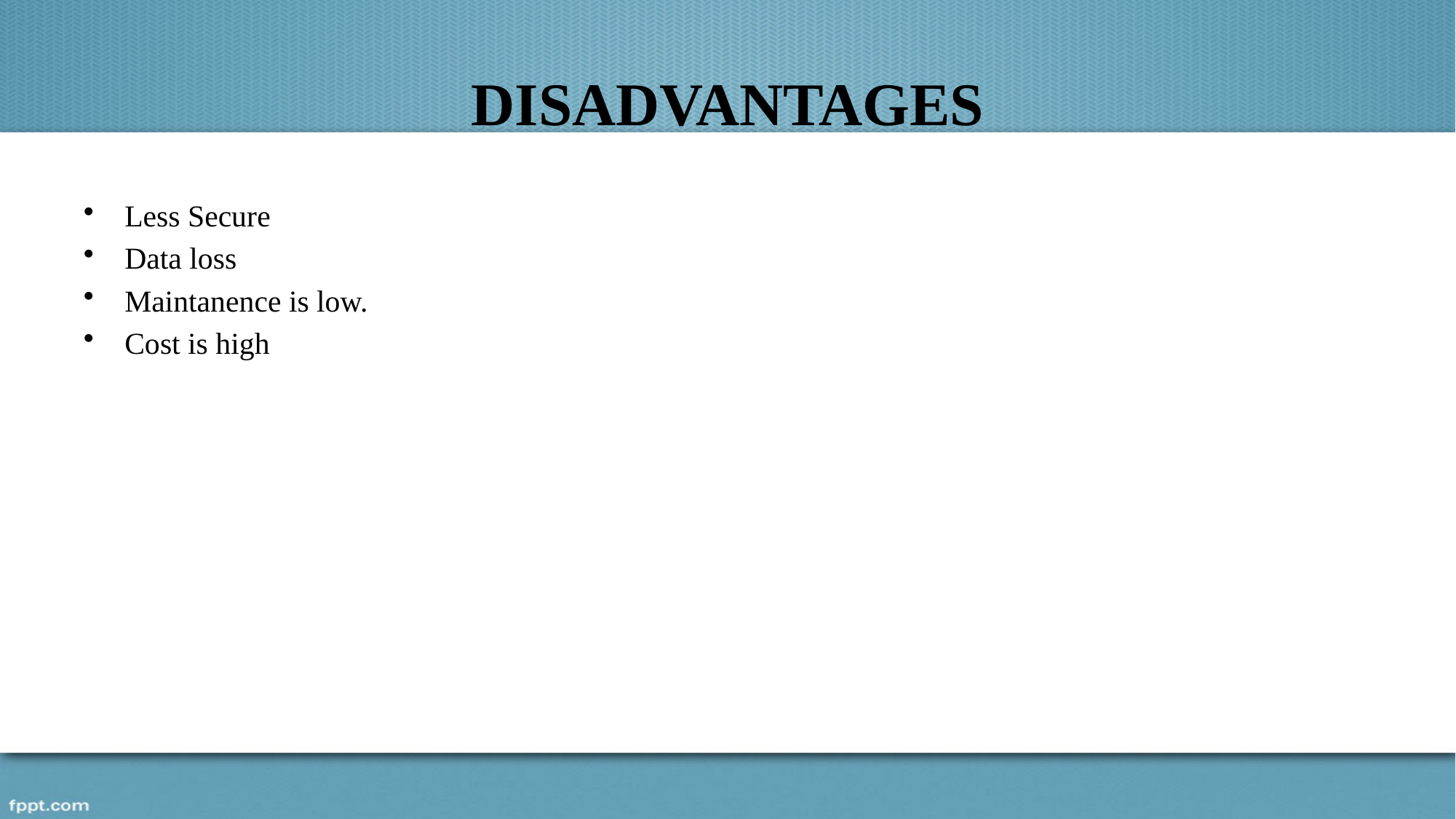

# DISADVANTAGES
Less Secure
Data loss
Maintanence is low.
Cost is high